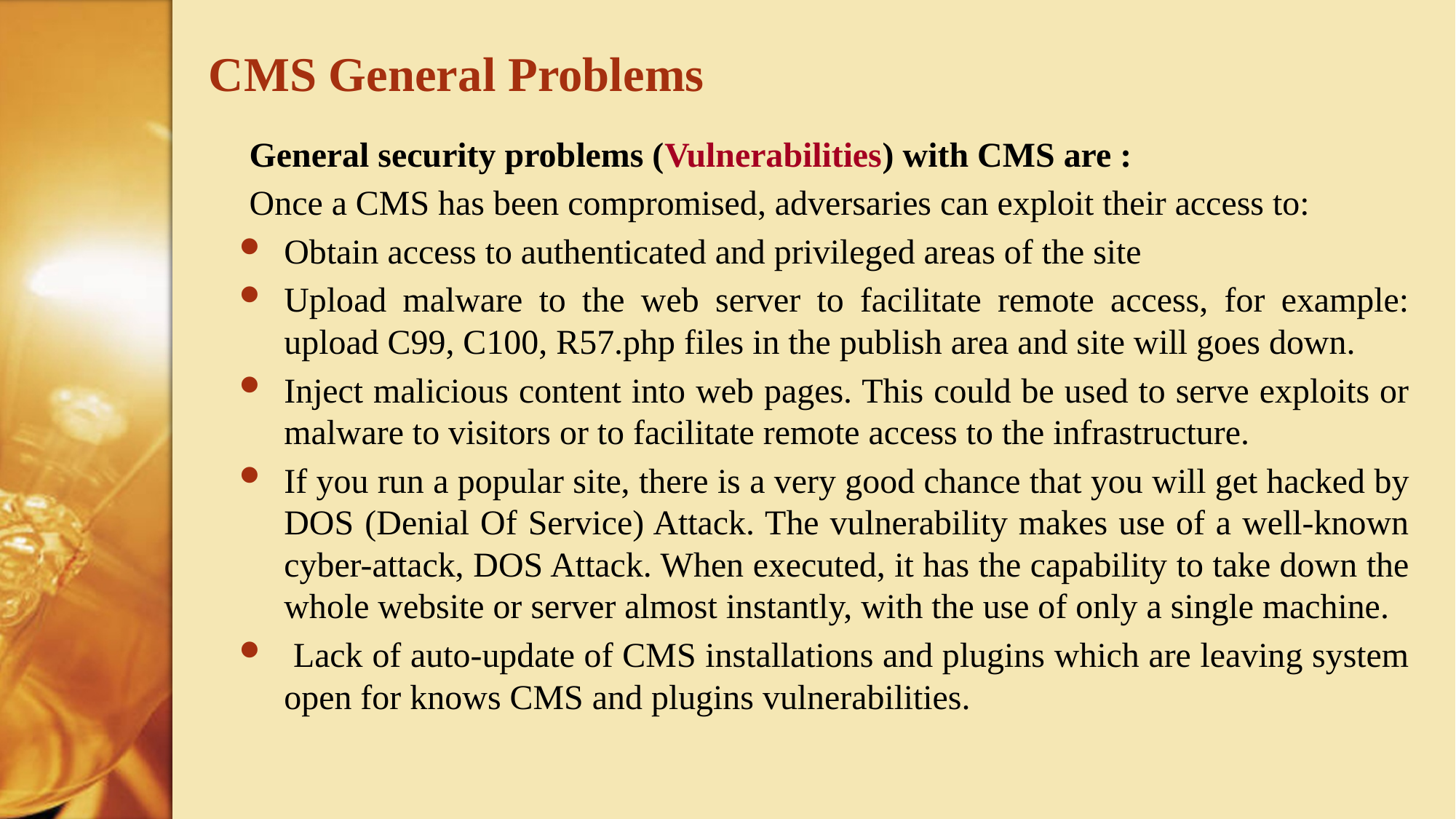

# CMS General Problems
General security problems (Vulnerabilities) with CMS are :
Once a CMS has been compromised, adversaries can exploit their access to:
Obtain access to authenticated and privileged areas of the site
Upload malware to the web server to facilitate remote access, for example: upload C99, C100, R57.php files in the publish area and site will goes down.
Inject malicious content into web pages. This could be used to serve exploits or malware to visitors or to facilitate remote access to the infrastructure.
If you run a popular site, there is a very good chance that you will get hacked by DOS (Denial Of Service) Attack. The vulnerability makes use of a well-known cyber-attack, DOS Attack. When executed, it has the capability to take down the whole website or server almost instantly, with the use of only a single machine.
 Lack of auto-update of CMS installations and plugins which are leaving system open for knows CMS and plugins vulnerabilities.